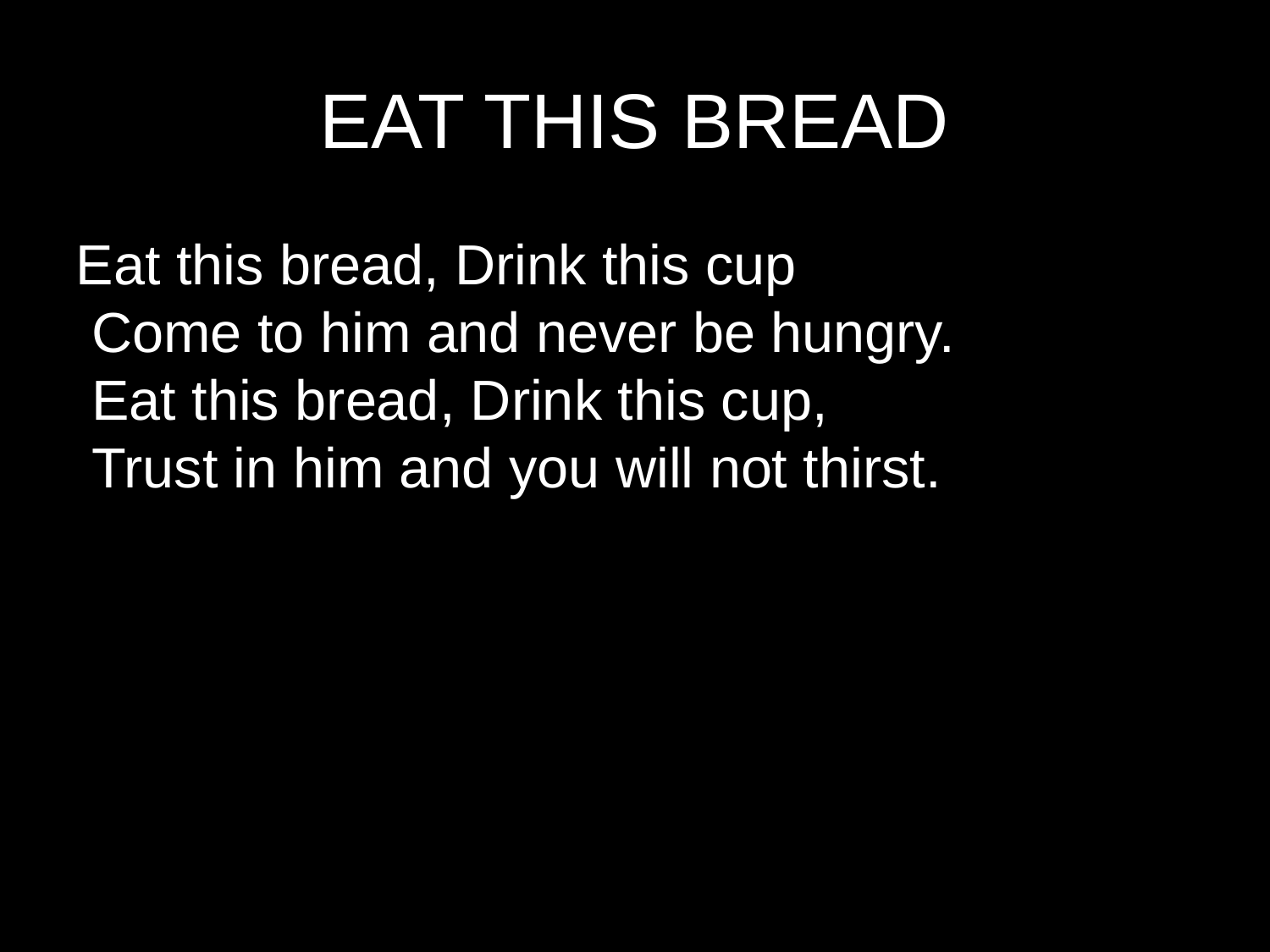

EAT THIS BREAD
Eat this bread, Drink this cup
 Come to him and never be hungry.
 Eat this bread, Drink this cup,
 Trust in him and you will not thirst.